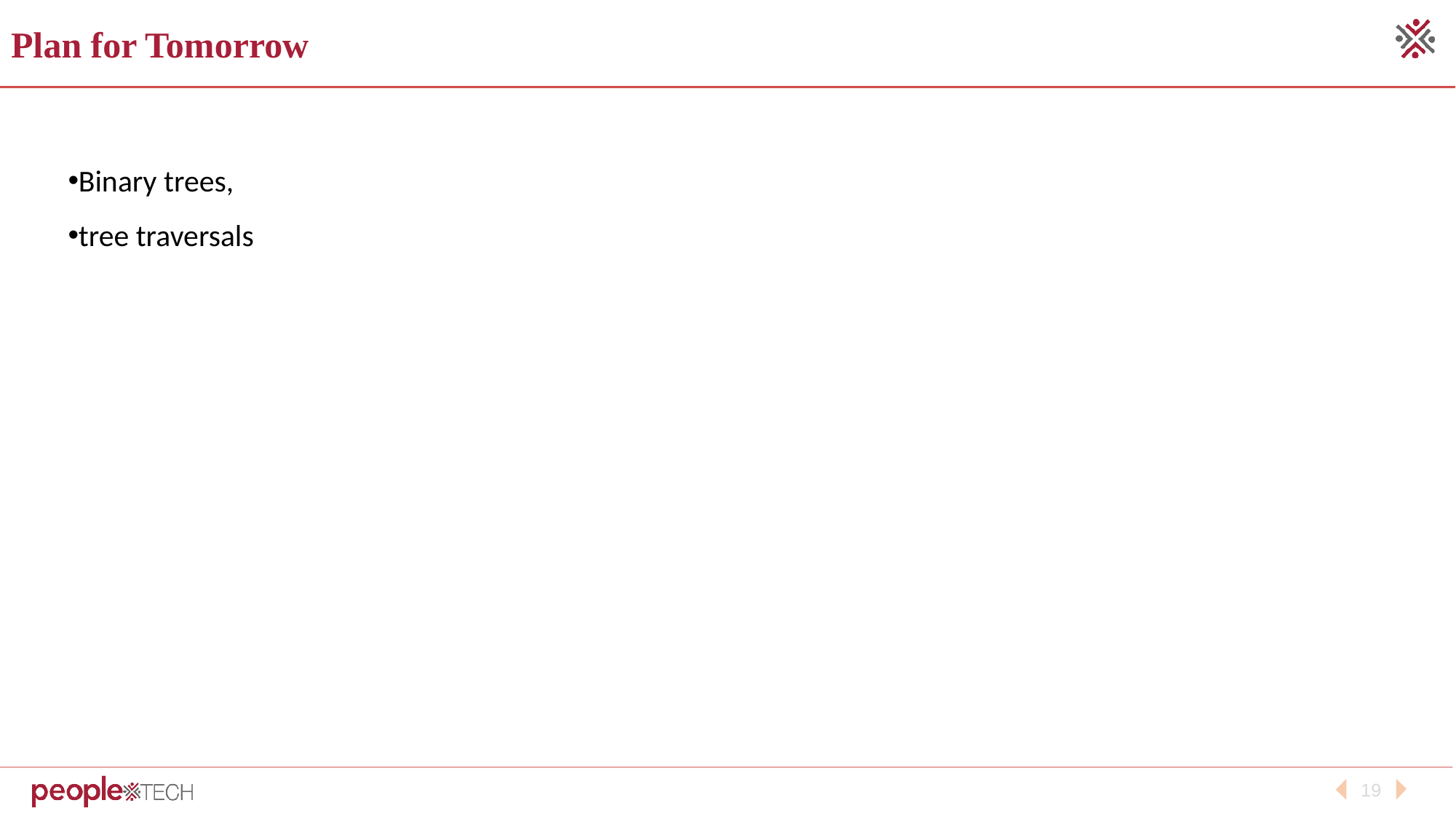

Plan for Tomorrow

Binary trees,
tree traversals